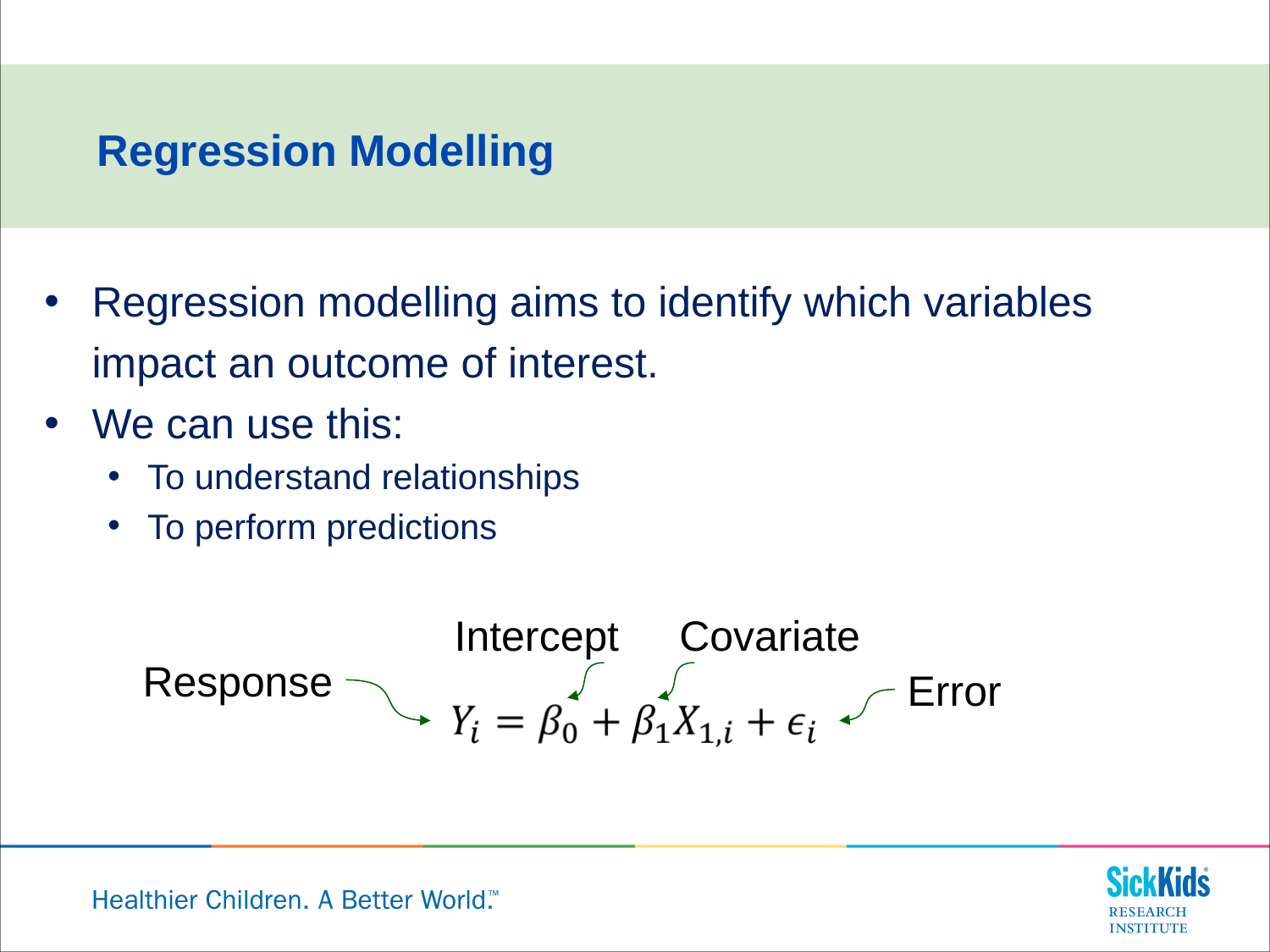

Regression Modelling
Regression modelling aims to identify which variables impact an outcome of interest.
We can use this:
To understand relationships
To perform predictions
Intercept
Covariate
Response
Error